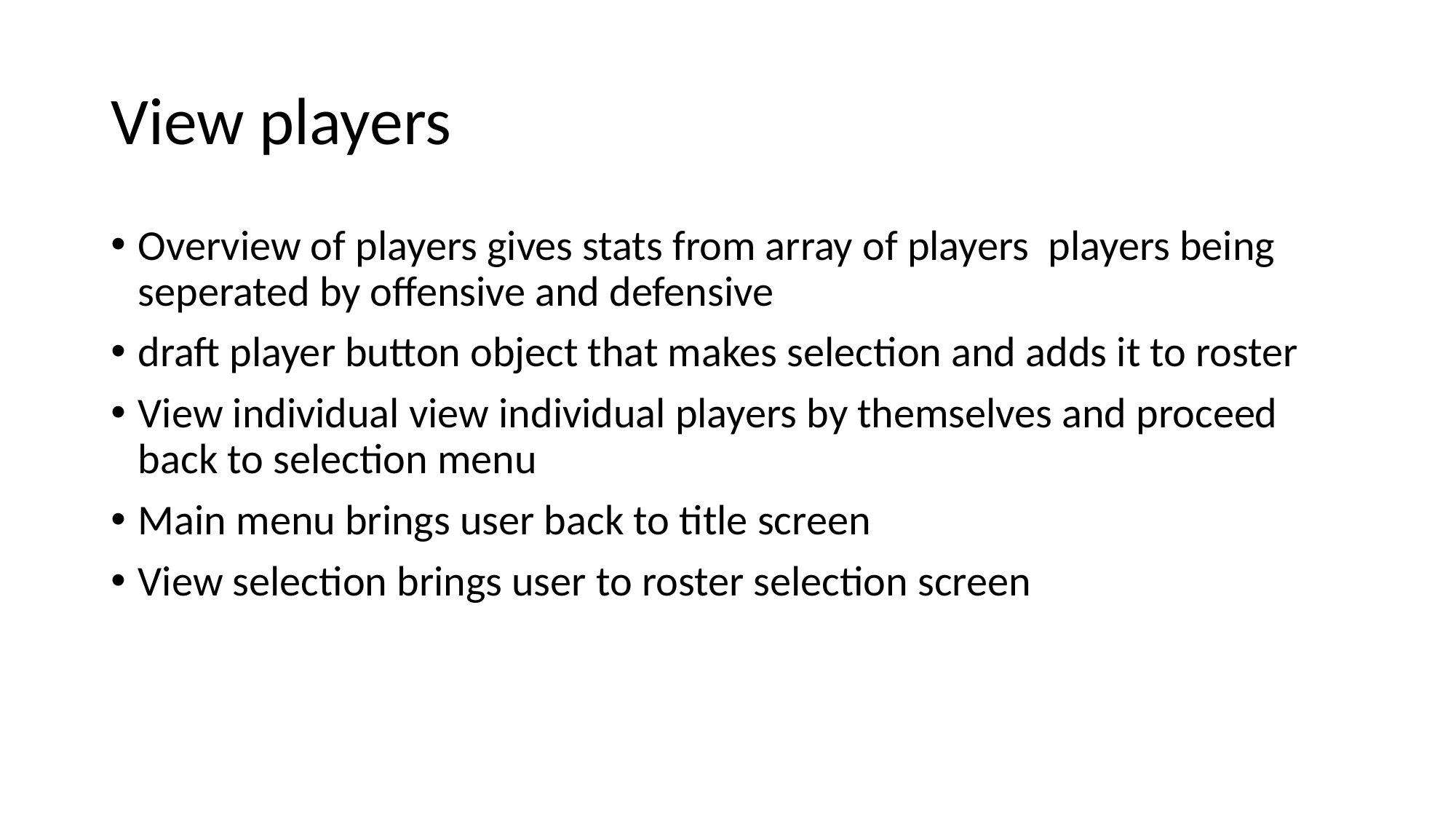

# View players
Overview of players gives stats from array of players  players being seperated by offensive and defensive
draft player button object that makes selection and adds it to roster
View individual view individual players by themselves and proceed back to selection menu
Main menu brings user back to title screen
View selection brings user to roster selection screen